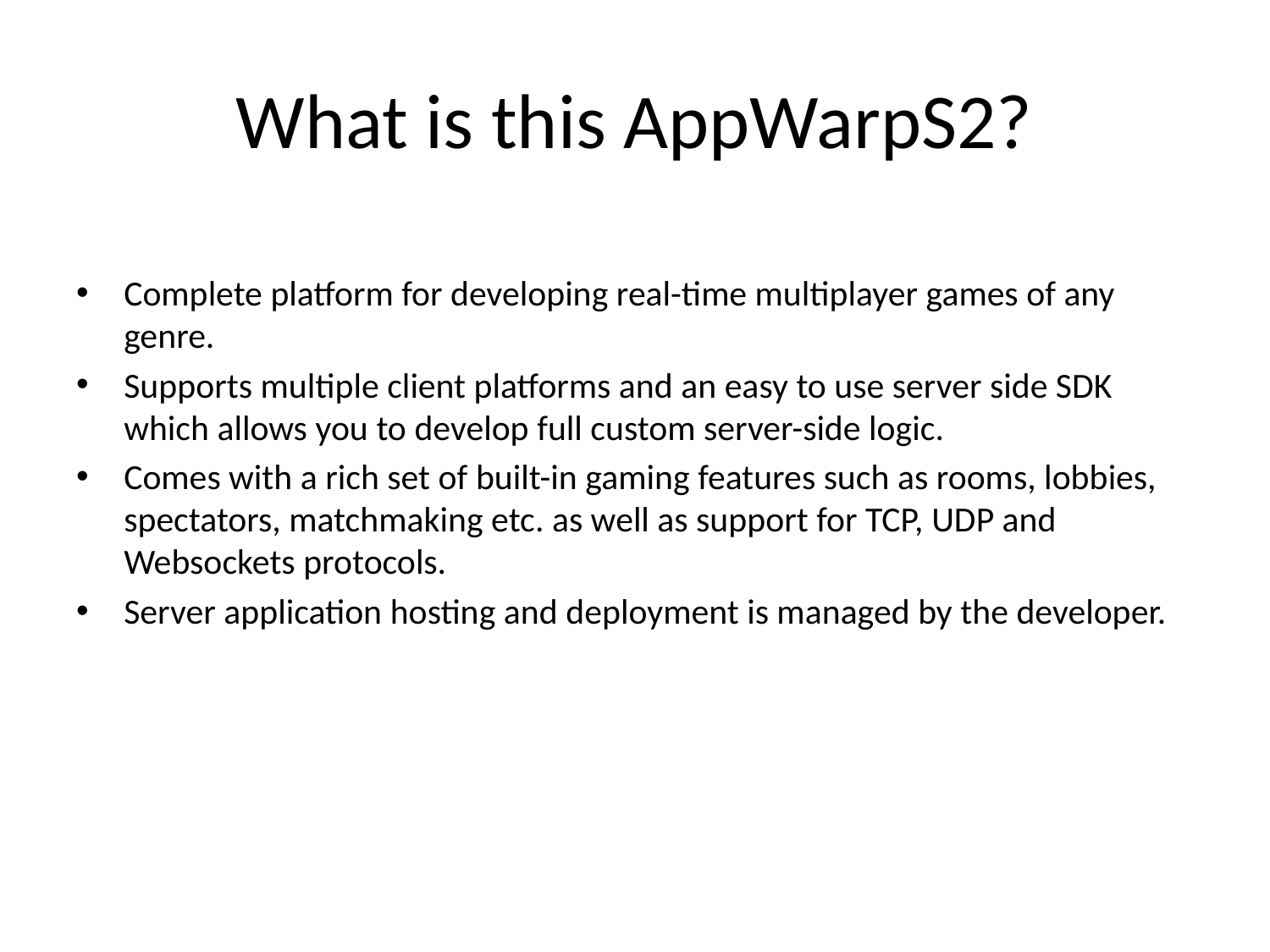

# What is this AppWarpS2?
Complete platform for developing real-time multiplayer games of any genre.
Supports multiple client platforms and an easy to use server side SDK which allows you to develop full custom server-side logic.
Comes with a rich set of built-in gaming features such as rooms, lobbies, spectators, matchmaking etc. as well as support for TCP, UDP and Websockets protocols.
Server application hosting and deployment is managed by the developer.